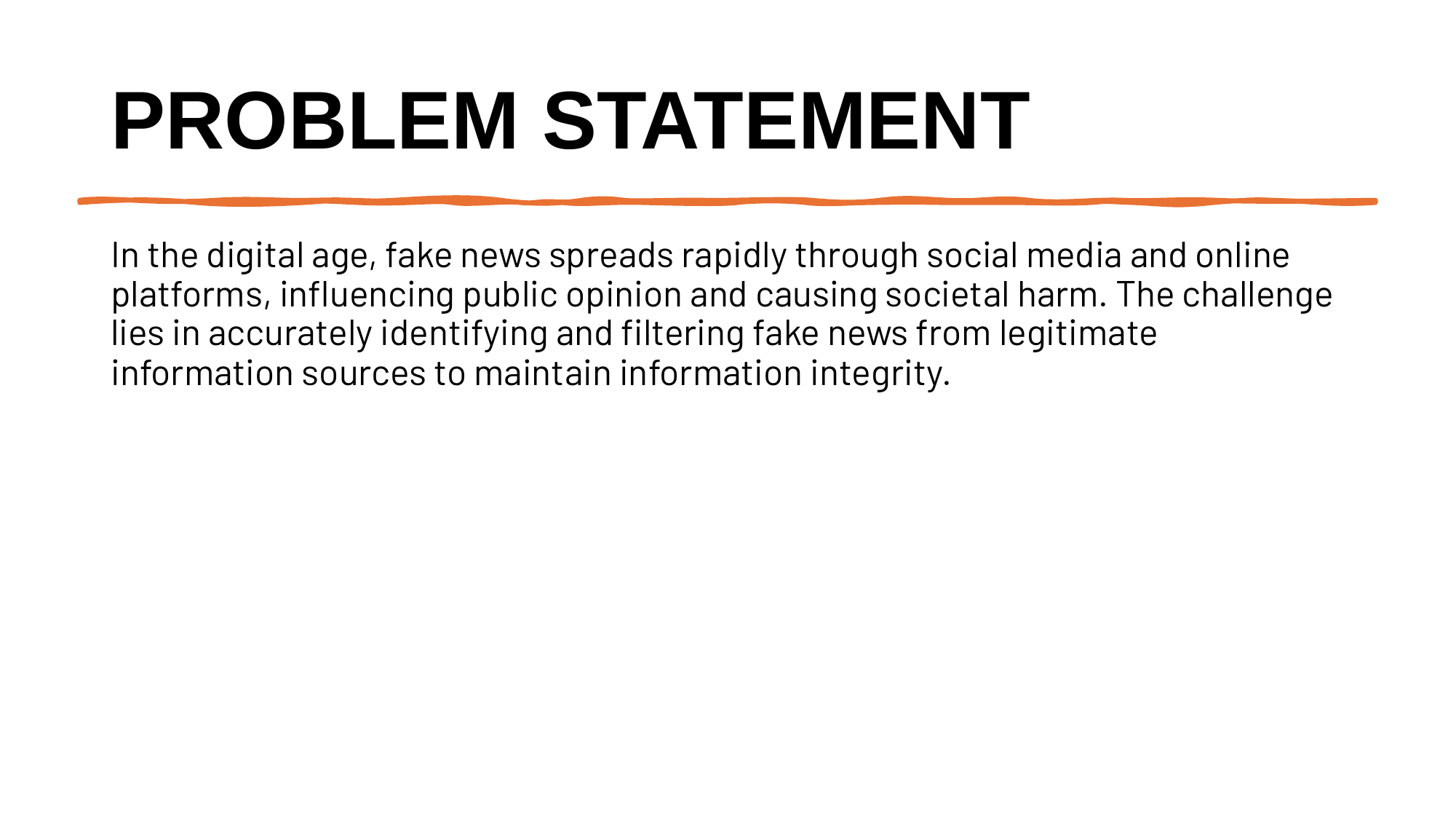

# Problem Statement

In the digital age, fake news spreads rapidly through social media and online platforms, influencing public opinion and causing societal harm. The challenge lies in accurately identifying and filtering fake news from legitimate information sources to maintain information integrity.